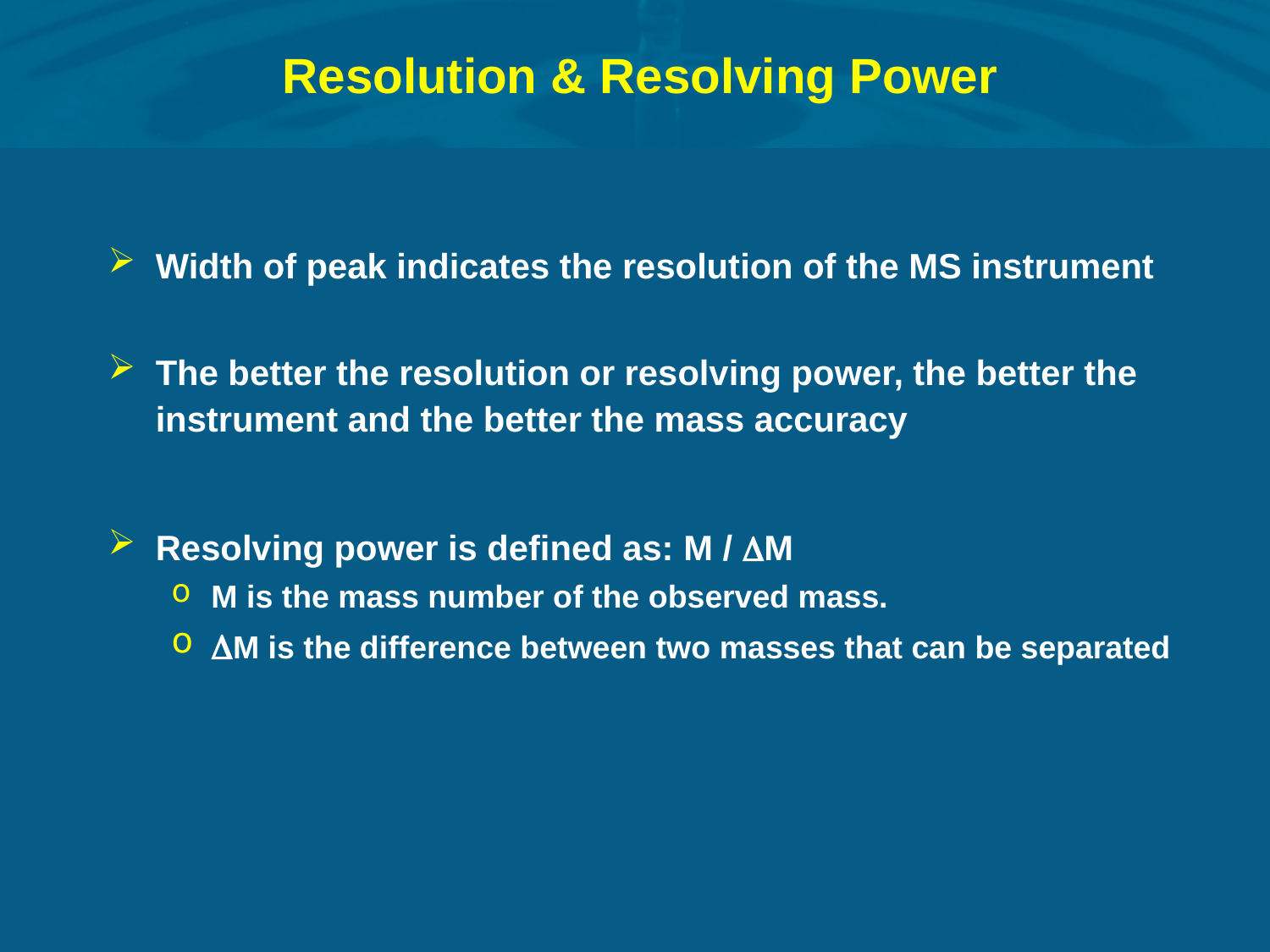

# Resolution & Resolving Power
Width of peak indicates the resolution of the MS instrument

The better the resolution or resolving power, the better the instrument and the better the mass accuracy

Resolving power is defined as: M / ΔM
M is the mass number of the observed mass.
ΔM is the difference between two masses that can be separated